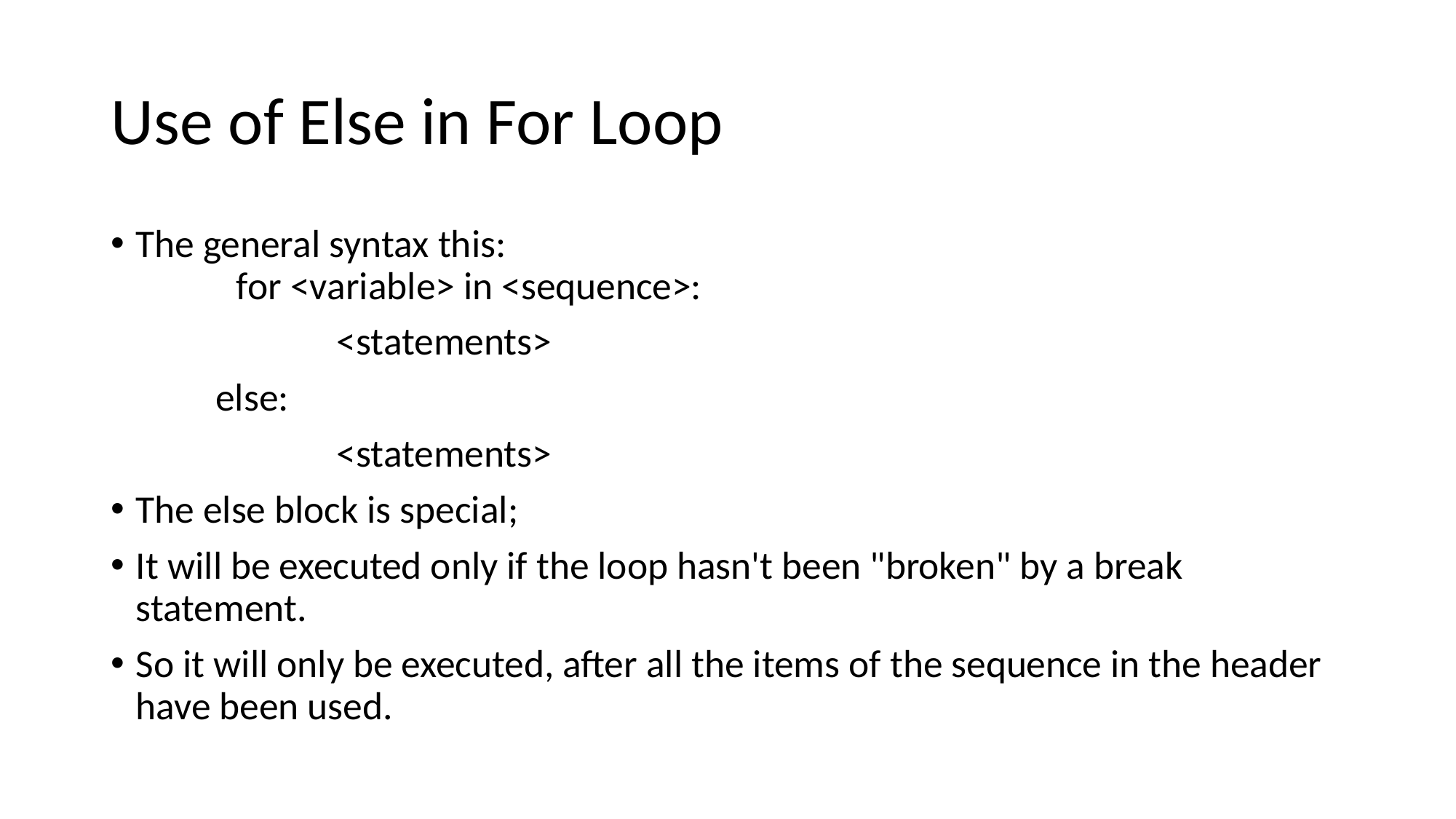

# Use of Else in For Loop
The general syntax this:
	for <variable> in <sequence>:
                  	<statements>
            else:
                   	<statements>
The else block is special;
It will be executed only if the loop hasn't been "broken" by a break statement.
So it will only be executed, after all the items of the sequence in the header have been used.